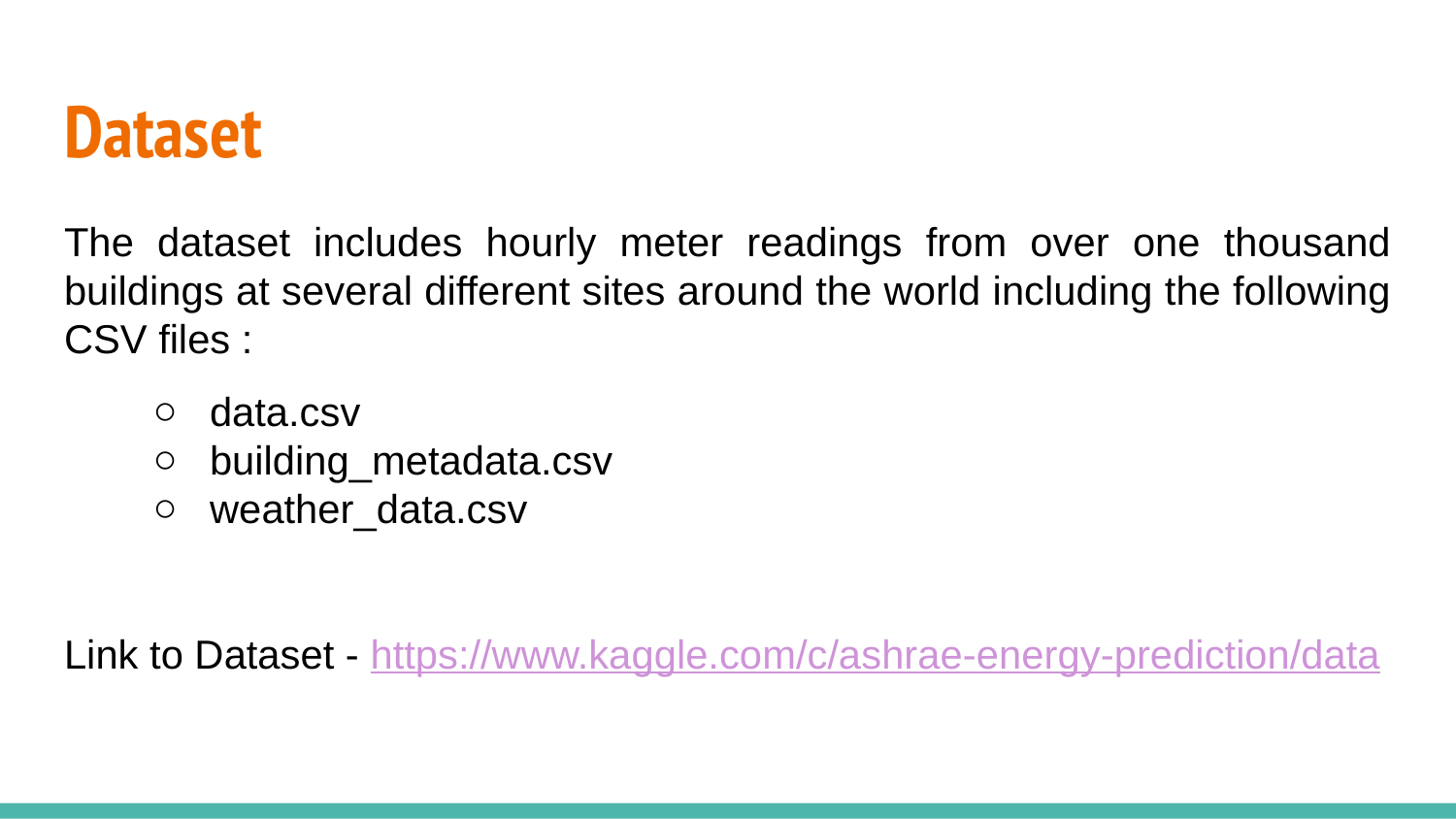

# Dataset
The dataset includes hourly meter readings from over one thousand buildings at several different sites around the world including the following CSV files :
data.csv
building_metadata.csv
weather_data.csv

Link to Dataset - https://www.kaggle.com/c/ashrae-energy-prediction/data